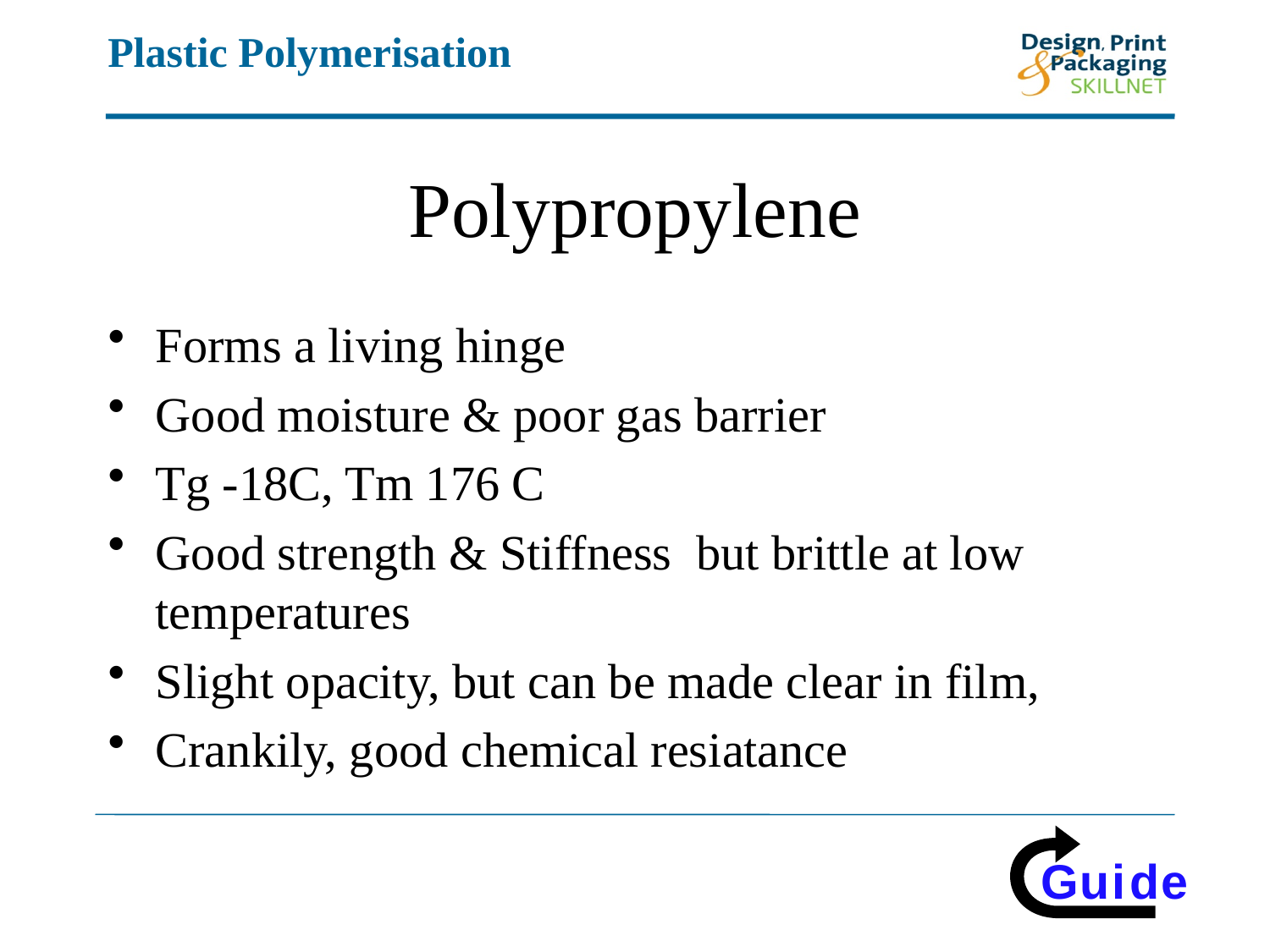

# Polypropylene
Forms a living hinge
Good moisture & poor gas barrier
Tg -18C, Tm 176 C
Good strength & Stiffness  but brittle at low temperatures
Slight opacity, but can be made clear in film,
Crankily, good chemical resiatance